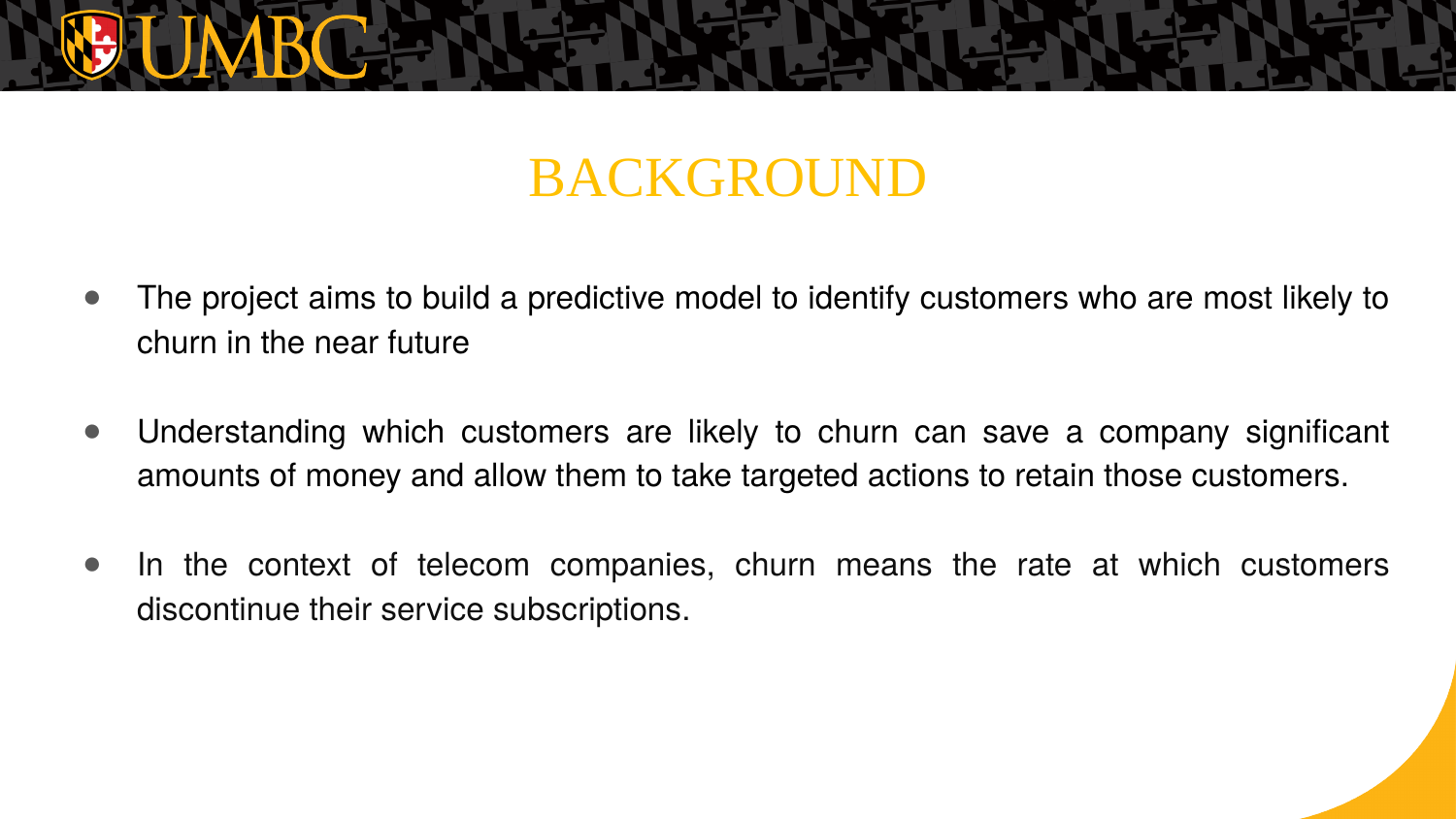

# BACKGROUND

The project aims to build a predictive model to identify customers who are most likely to churn in the near future

Understanding which customers are likely to churn can save a company significant amounts of money and allow them to take targeted actions to retain those customers.

In the context of telecom companies, churn means the rate at which customers discontinue their service subscriptions.